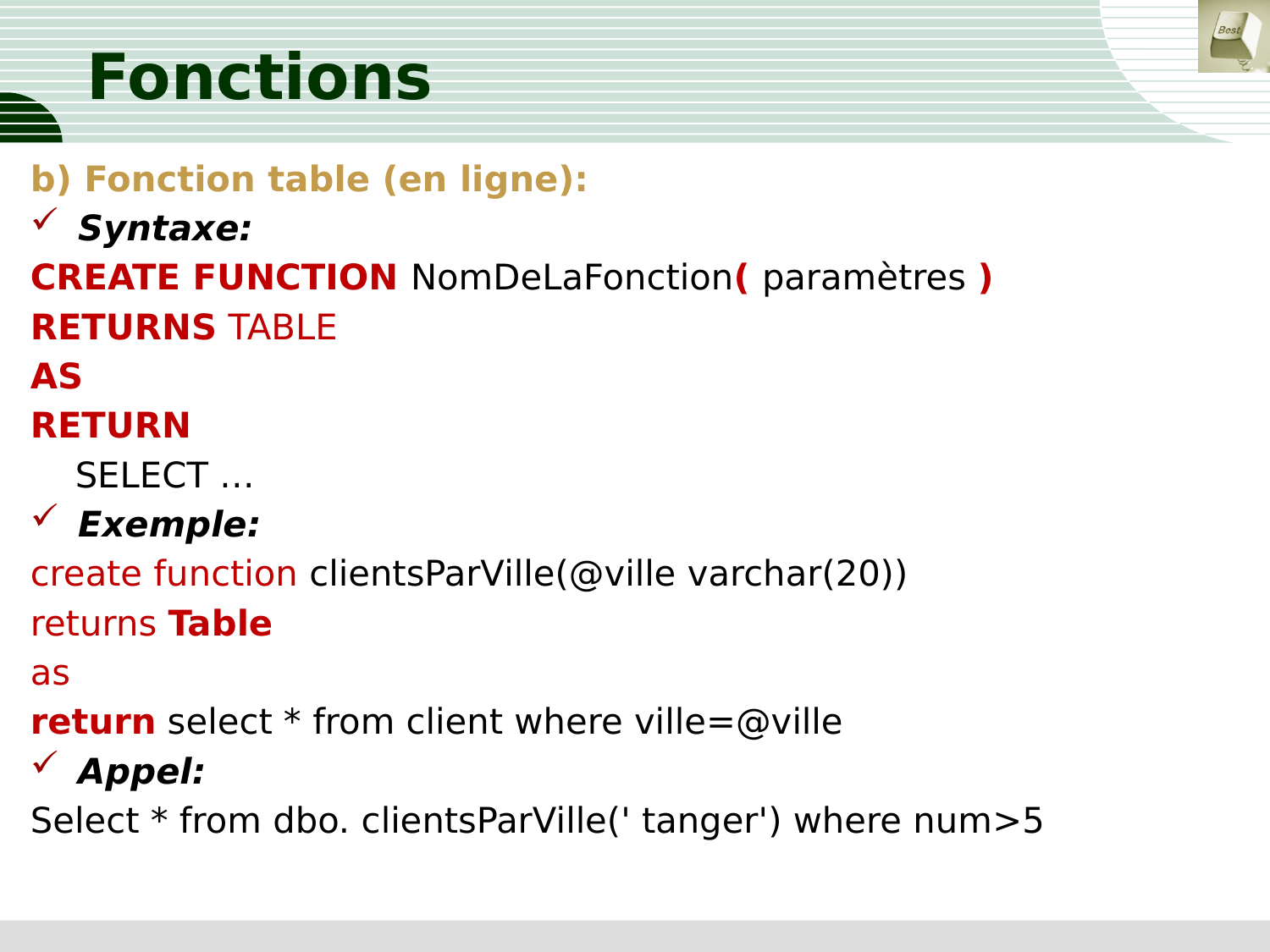

# Fonctions
b) Fonction table (en ligne):
Syntaxe:
CREATE FUNCTION NomDeLaFonction( paramètres )
RETURNS TABLE
AS
RETURN
    SELECT …
Exemple:
create function clientsParVille(@ville varchar(20))
returns Table
as
return select * from client where ville=@ville
Appel:
Select * from dbo. clientsParVille(' tanger') where num>5